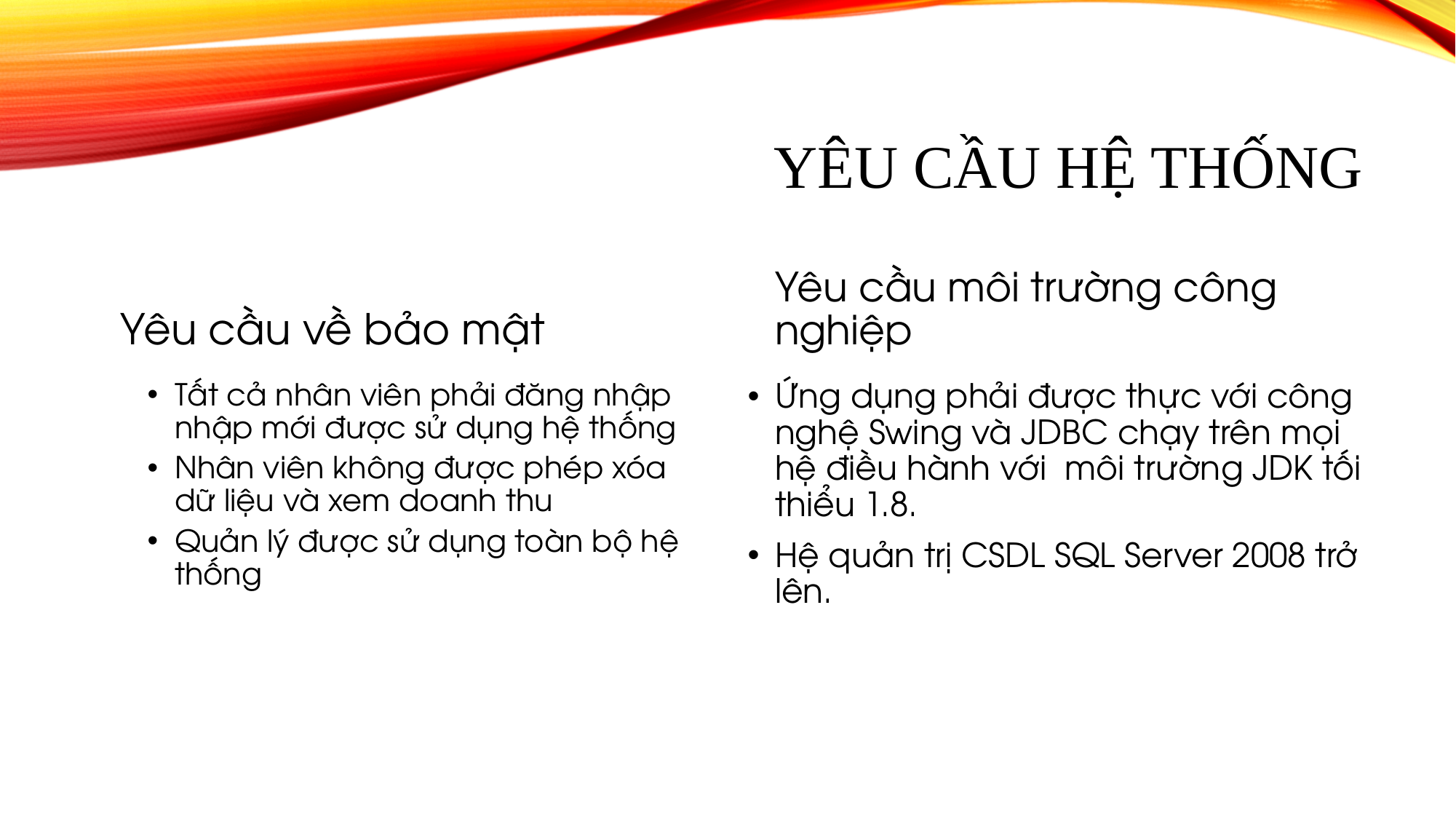

# Yêu cầu hệ thống
Yêu cầu về bảo mật
Yêu cầu môi trường công nghiệp
Tất cả nhân viên phải đăng nhập nhập mới được sử dụng hệ thống
Nhân viên không được phép xóa dữ liệu và xem doanh thu
Quản lý được sử dụng toàn bộ hệ thống

Ứng dụng phải được thực với công nghệ Swing và JDBC chạy trên mọi hệ điều hành với  môi trường JDK tối thiểu 1.8.
Hệ quản trị CSDL SQL Server 2008 trở lên.